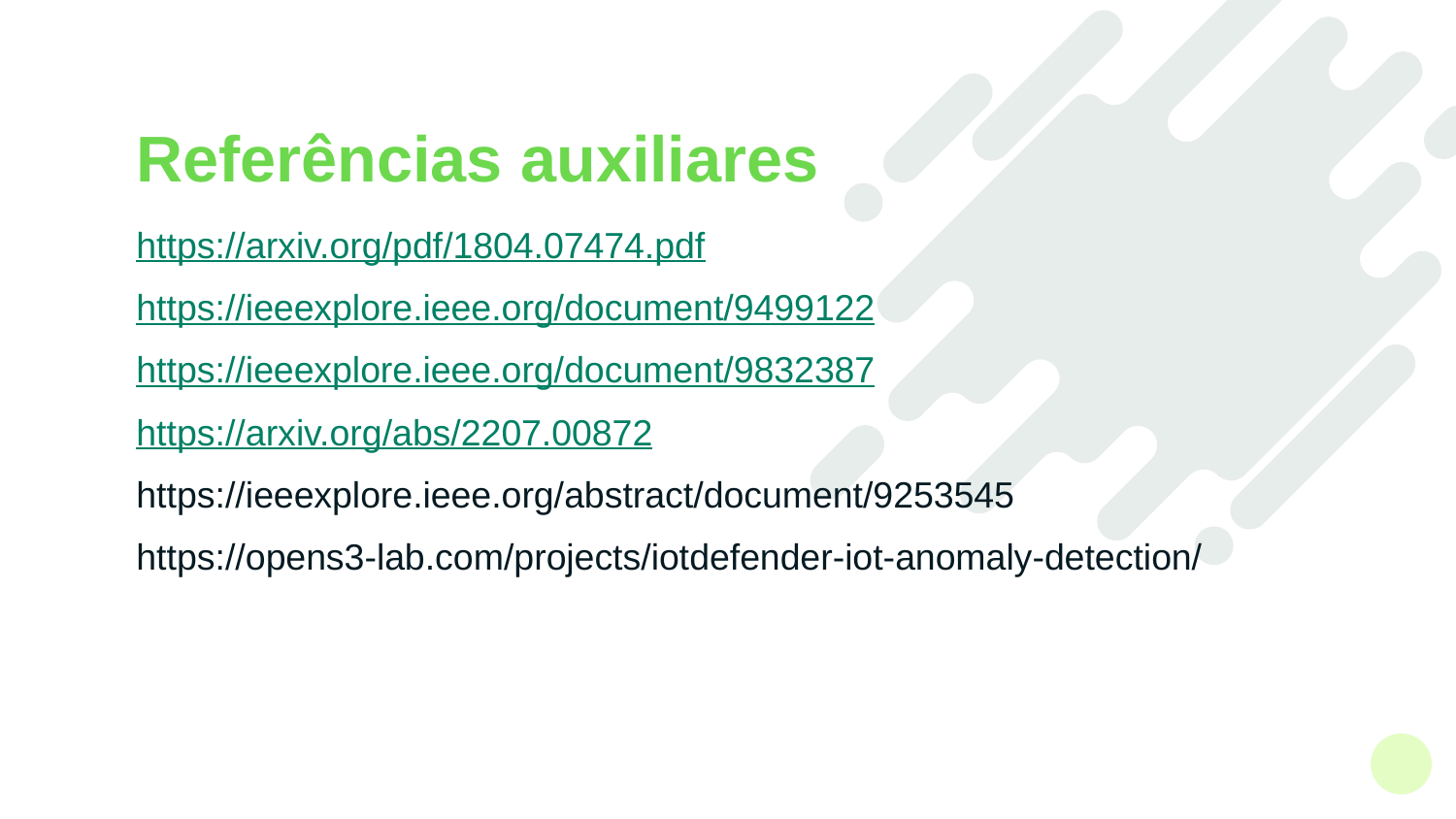

# Referências auxiliares
https://arxiv.org/pdf/1804.07474.pdf
https://ieeexplore.ieee.org/document/9499122
https://ieeexplore.ieee.org/document/9832387
https://arxiv.org/abs/2207.00872
https://ieeexplore.ieee.org/abstract/document/9253545
https://opens3-lab.com/projects/iotdefender-iot-anomaly-detection/